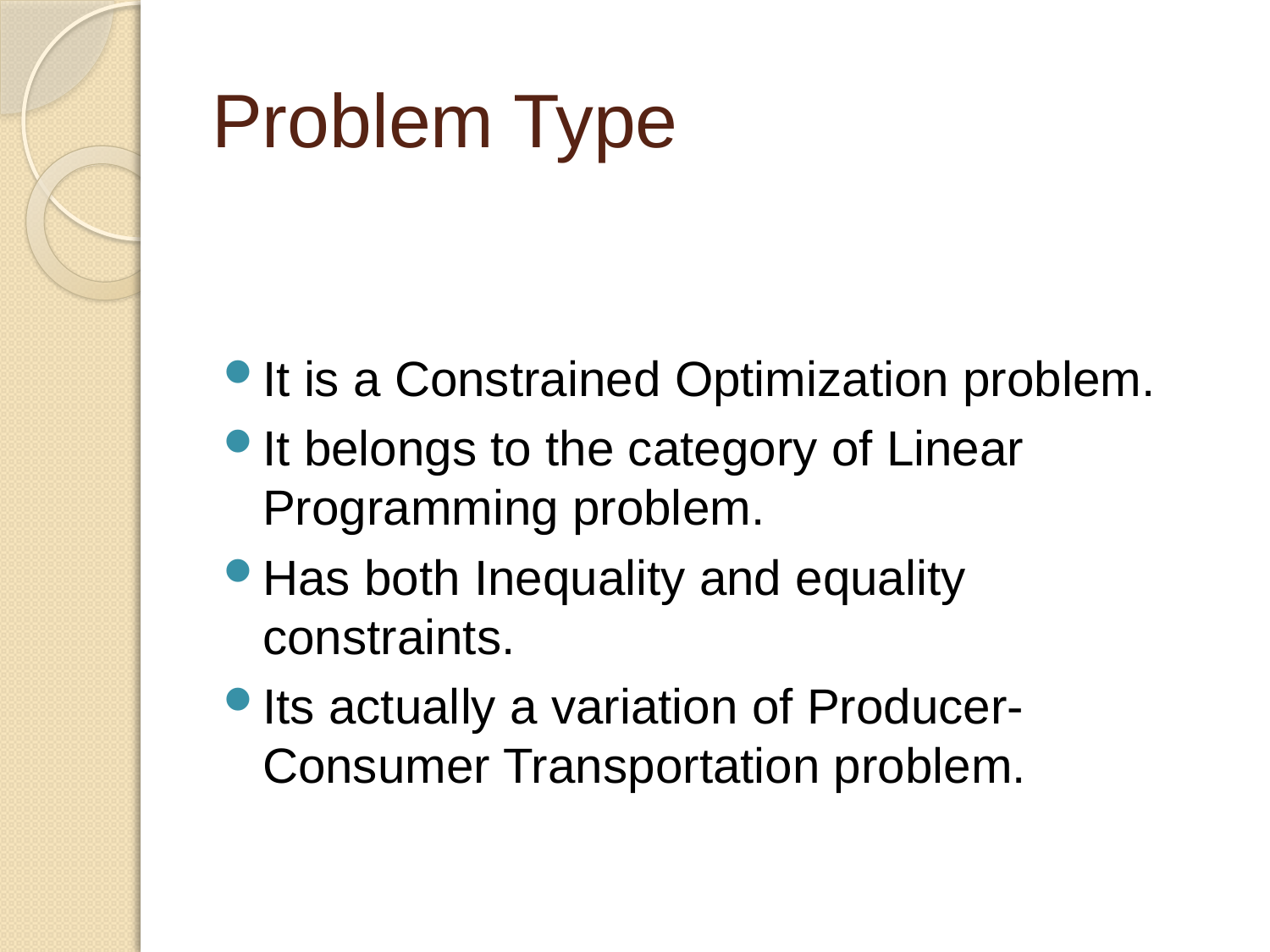

# Problem Type

It is a Constrained Optimization problem.
It belongs to the category of Linear Programming problem.
Has both Inequality and equality constraints.
Its actually a variation of Producer-Consumer Transportation problem.